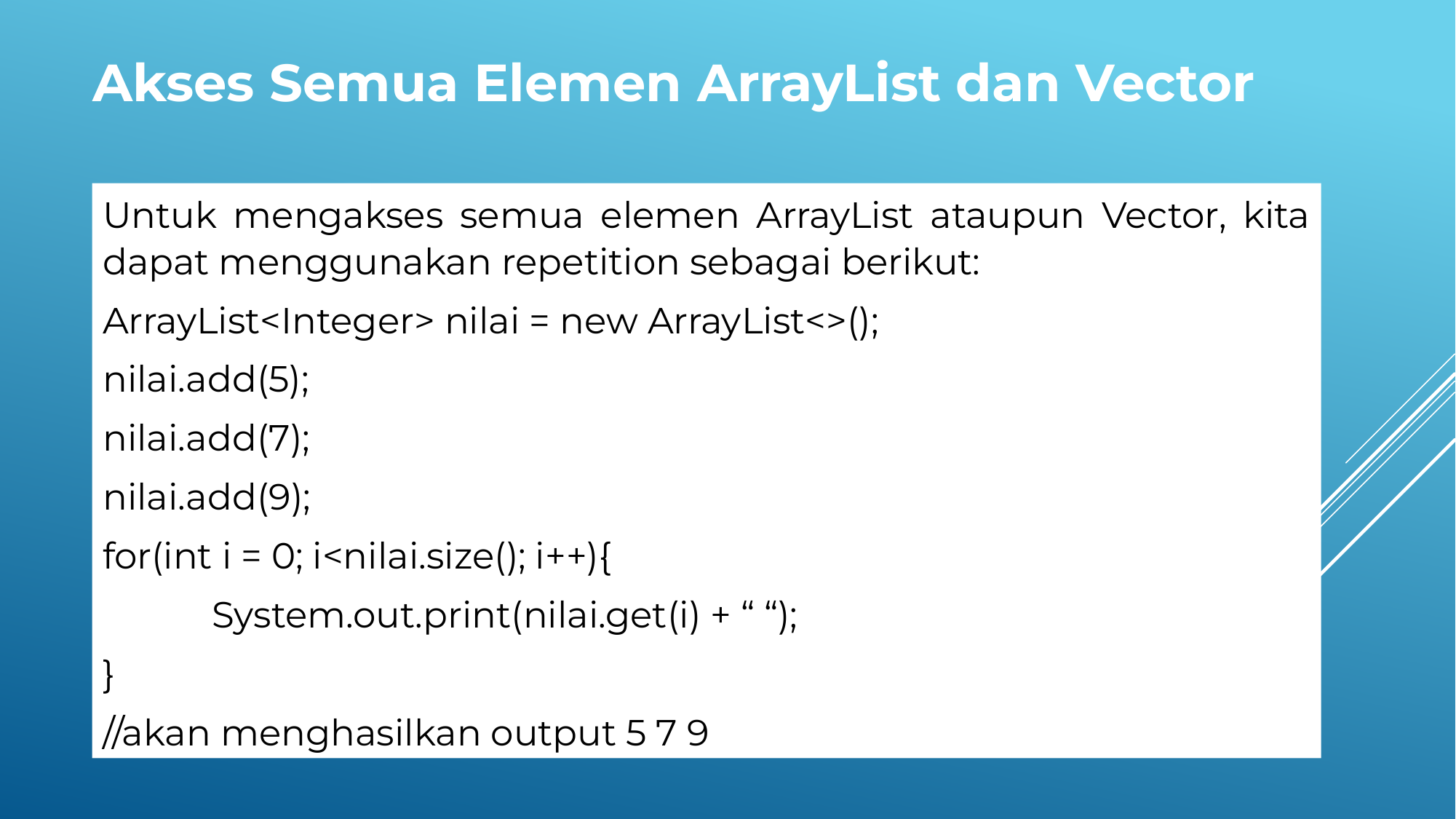

Akses Semua Elemen ArrayList dan Vector
Untuk mengakses semua elemen ArrayList ataupun Vector, kita dapat menggunakan repetition sebagai berikut:
ArrayList<Integer> nilai = new ArrayList<>();
nilai.add(5);
nilai.add(7);
nilai.add(9);
for(int i = 0; i<nilai.size(); i++){
	System.out.print(nilai.get(i) + “ “);
}
//akan menghasilkan output 5 7 9